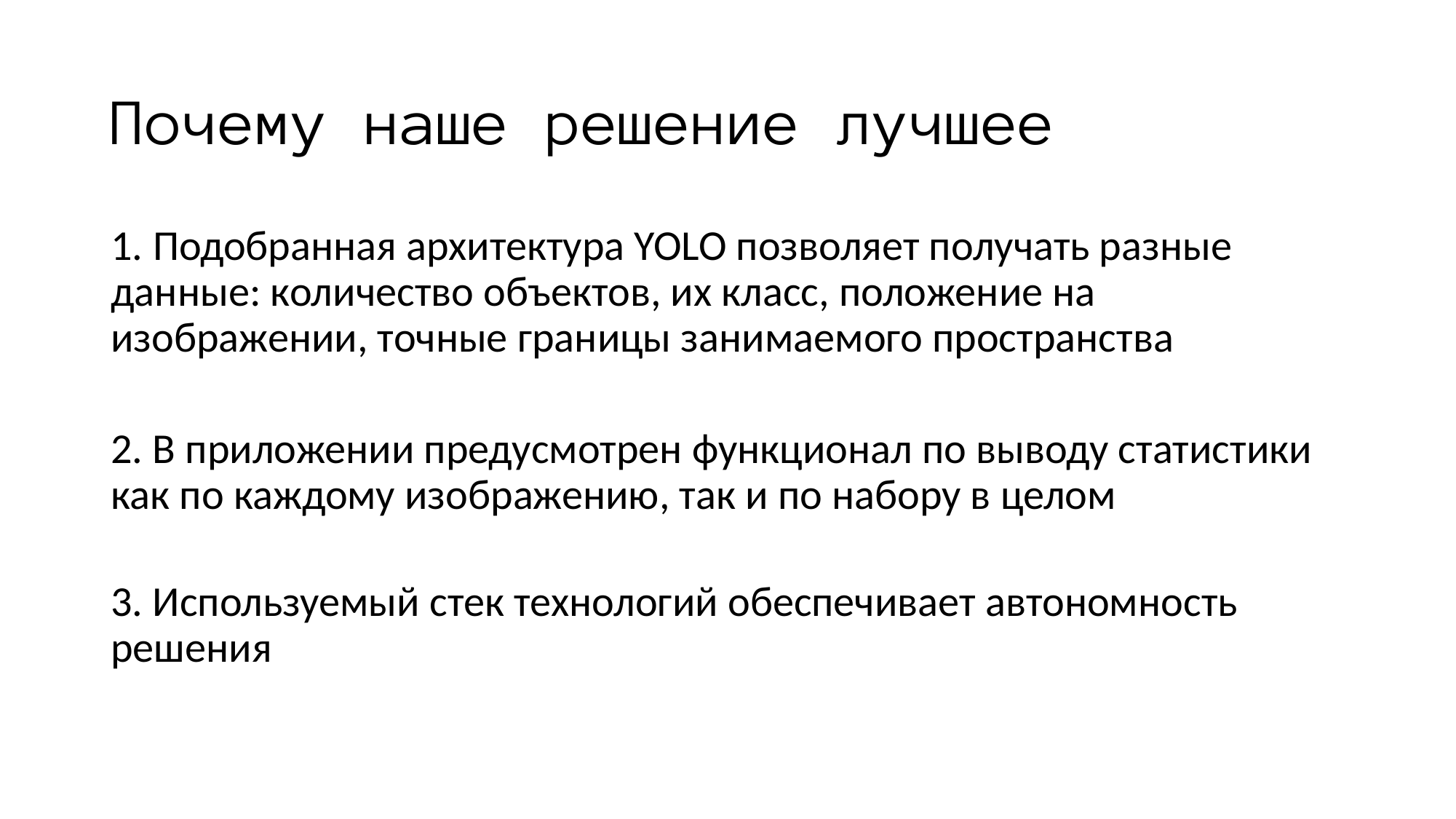

# Почему наше решение лучшее
1. Подобранная архитектура YOLO позволяет получать разные данные: количество объектов, их класс, положение на изображении, точные границы занимаемого пространства
2. В приложении предусмотрен функционал по выводу статистики как по каждому изображению, так и по набору в целом
3. Используемый стек технологий обеспечивает автономность решения